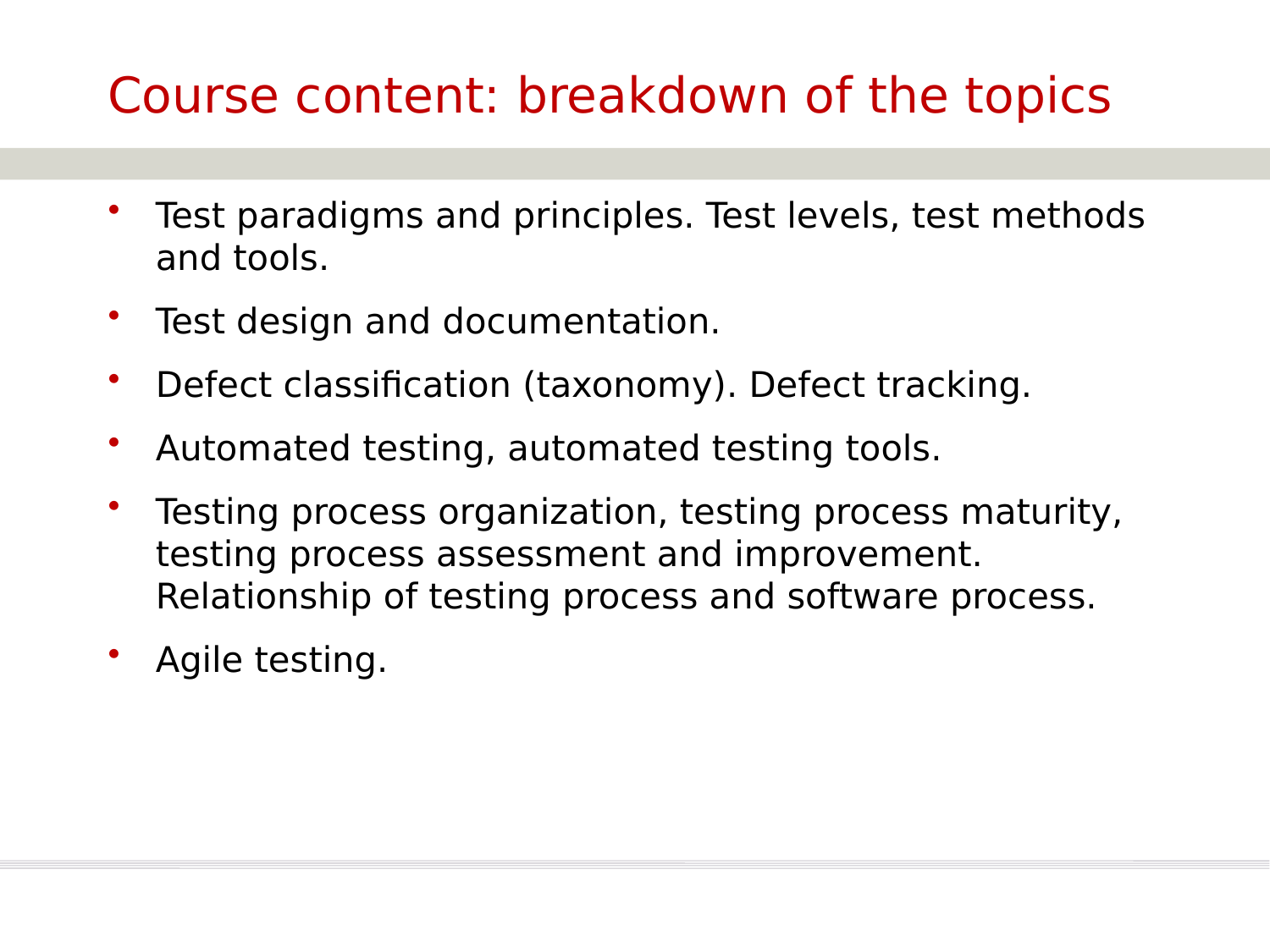

# Course content: breakdown of the topics
Test paradigms and principles. Test levels, test methods and tools.
Test design and documentation.
Defect classification (taxonomy). Defect tracking.
Automated testing, automated testing tools.
Testing process organization, testing process maturity, testing process assessment and improvement. Relationship of testing process and software process.
Agile testing.